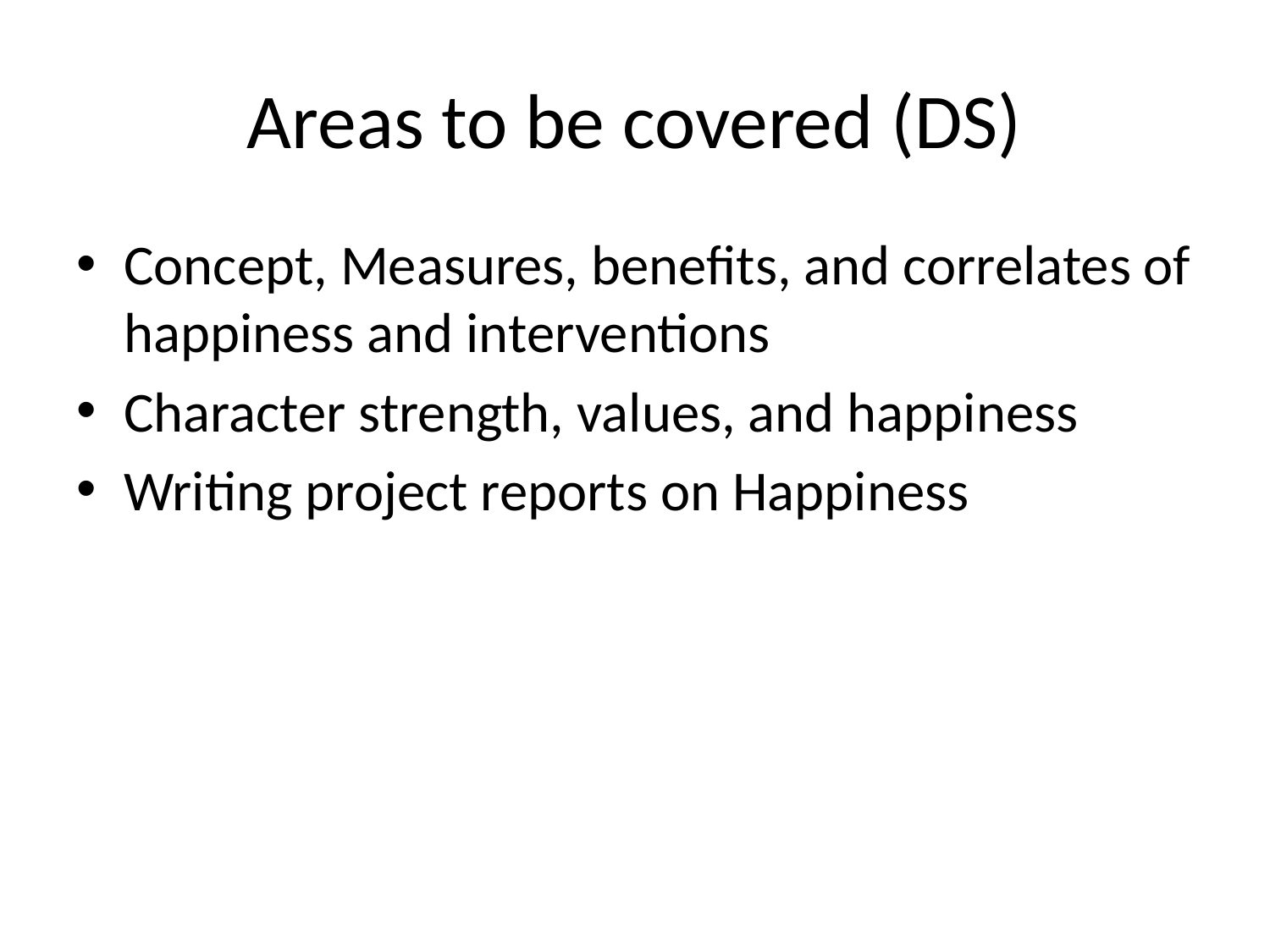

# Areas to be covered (DS)
Concept, Measures, benefits, and correlates of happiness and interventions
Character strength, values, and happiness
Writing project reports on Happiness